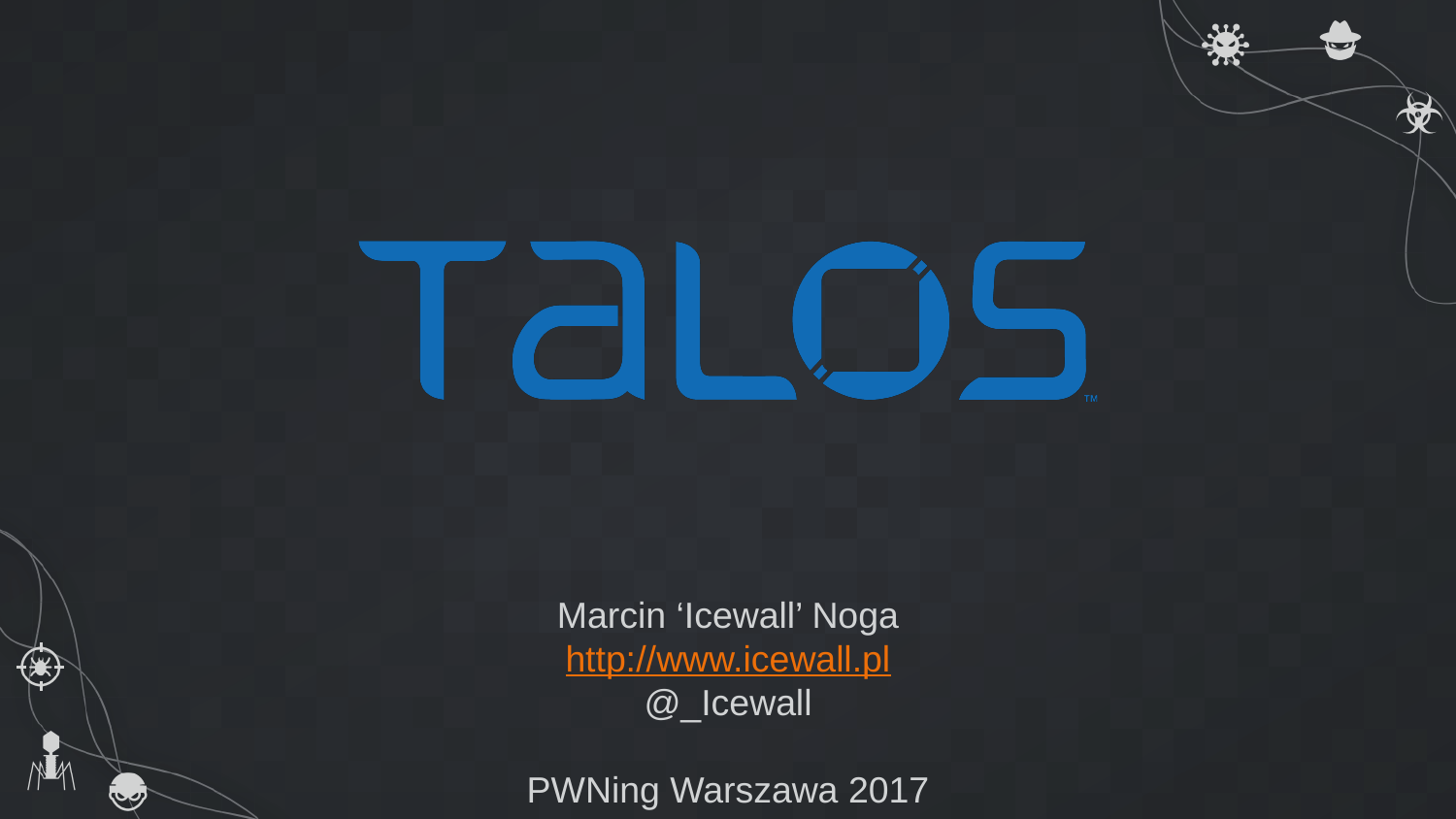

# Marcin ‘Icewall’ Noga http://www.icewall.pl @_Icewall PWNing Warszawa 2017